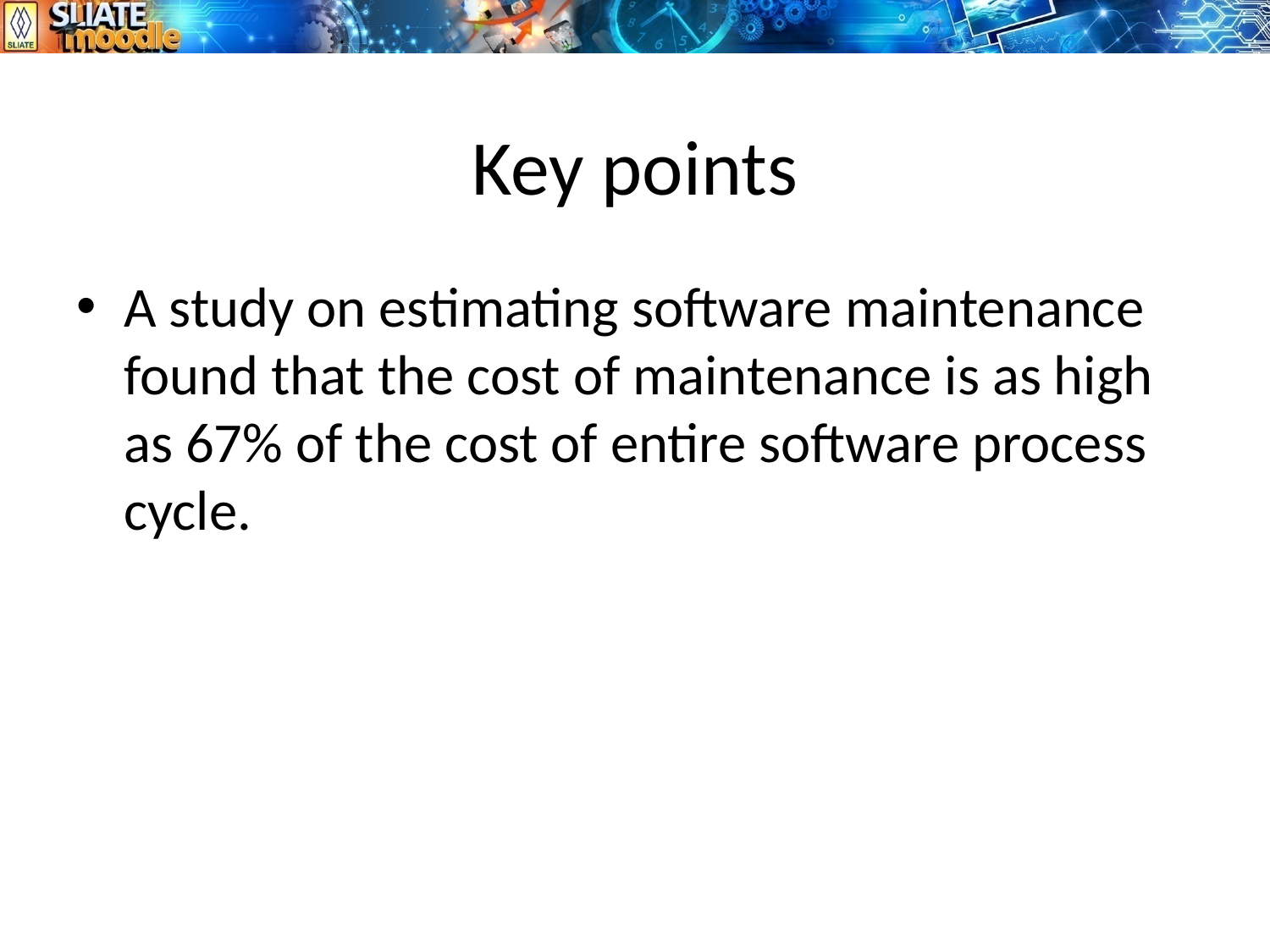

# Key points
A study on estimating software maintenance found that the cost of maintenance is as high as 67% of the cost of entire software process cycle.